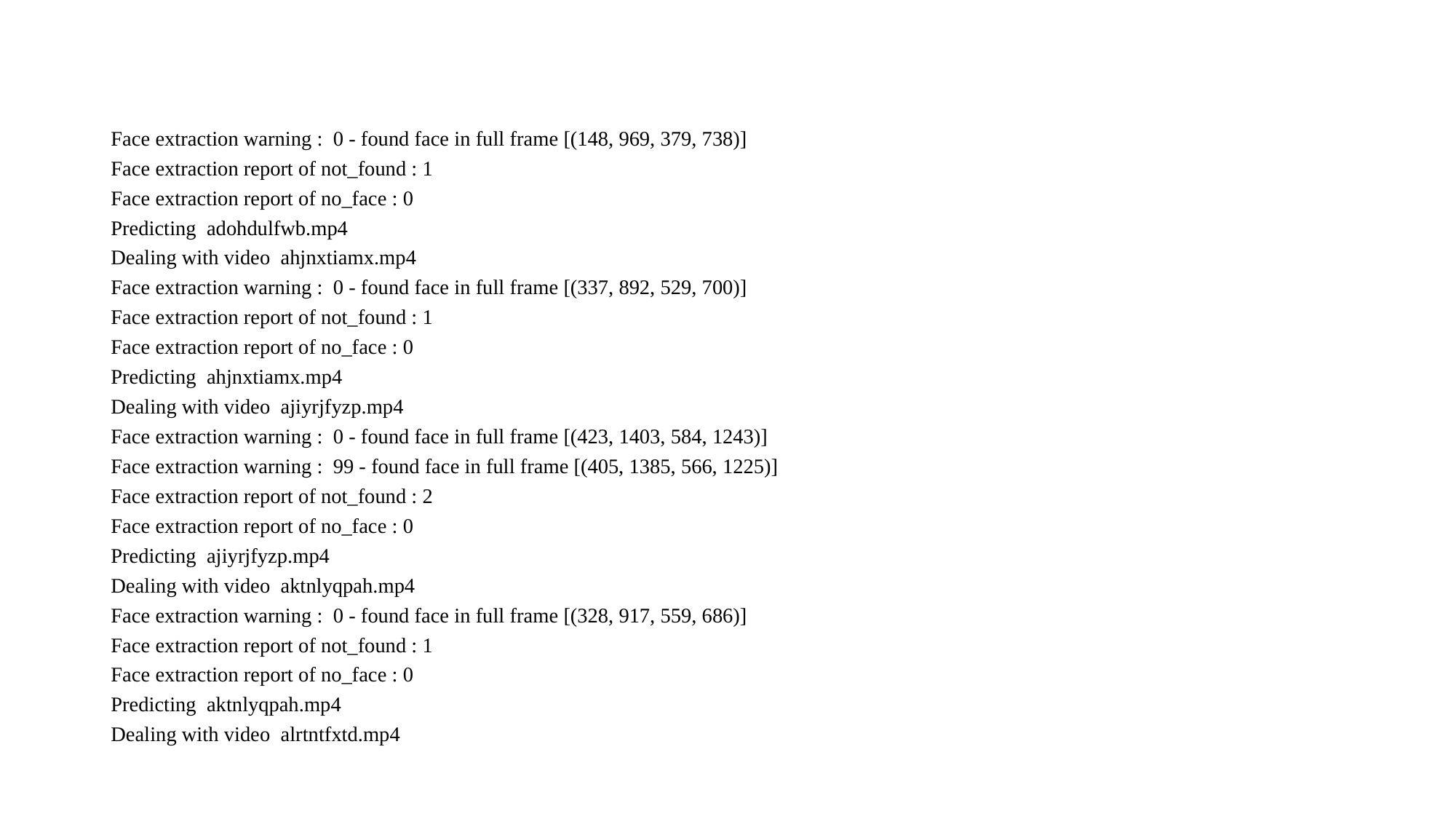

Face extraction warning :  0 - found face in full frame [(148, 969, 379, 738)]
Face extraction report of not_found : 1
Face extraction report of no_face : 0
Predicting  adohdulfwb.mp4
Dealing with video  ahjnxtiamx.mp4
Face extraction warning :  0 - found face in full frame [(337, 892, 529, 700)]
Face extraction report of not_found : 1
Face extraction report of no_face : 0
Predicting  ahjnxtiamx.mp4
Dealing with video  ajiyrjfyzp.mp4
Face extraction warning :  0 - found face in full frame [(423, 1403, 584, 1243)]
Face extraction warning :  99 - found face in full frame [(405, 1385, 566, 1225)]
Face extraction report of not_found : 2
Face extraction report of no_face : 0
Predicting  ajiyrjfyzp.mp4
Dealing with video  aktnlyqpah.mp4
Face extraction warning :  0 - found face in full frame [(328, 917, 559, 686)]
Face extraction report of not_found : 1
Face extraction report of no_face : 0
Predicting  aktnlyqpah.mp4
Dealing with video  alrtntfxtd.mp4